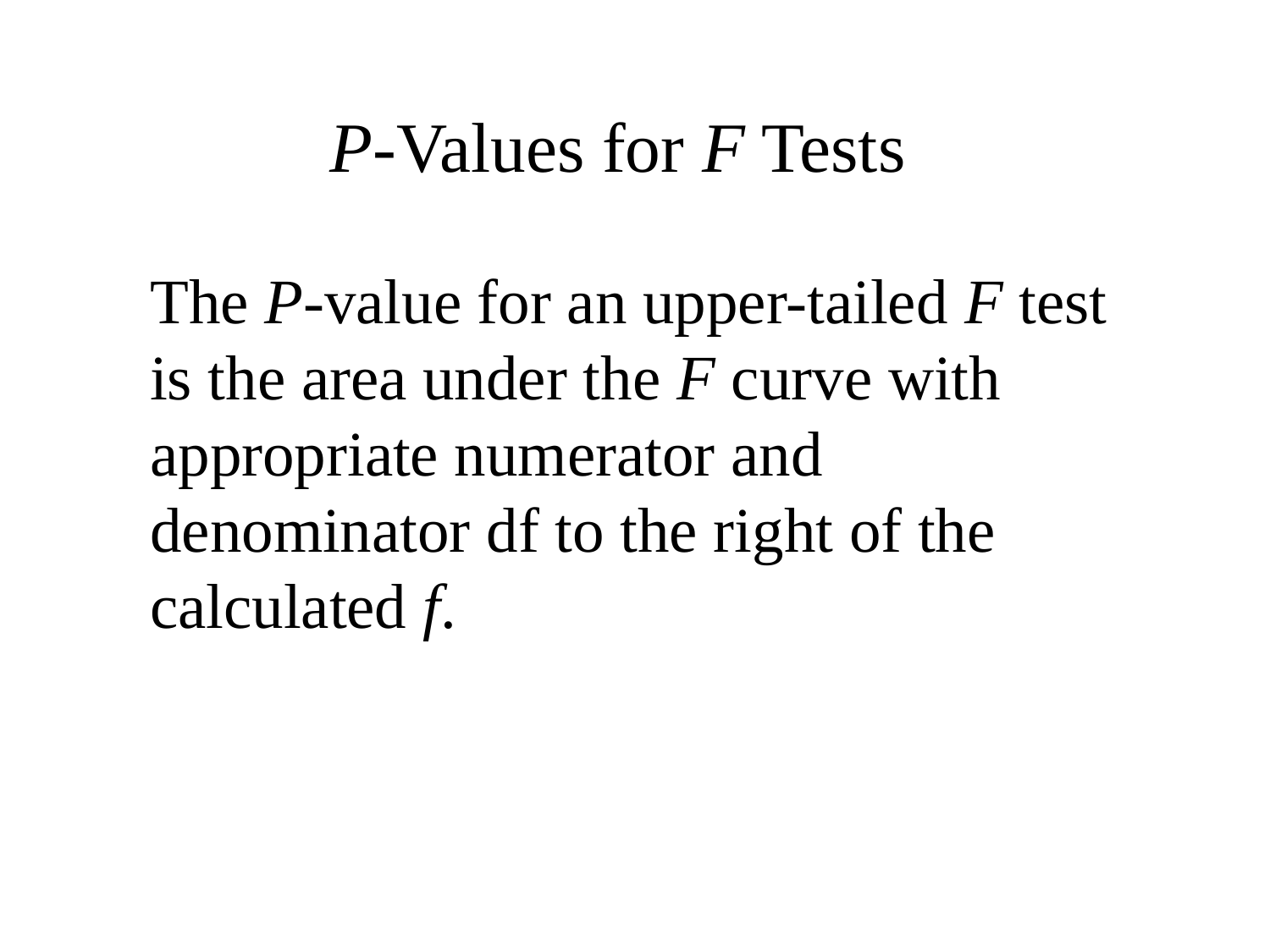

P-Values for F Tests
The P-value for an upper-tailed F test is the area under the F curve with appropriate numerator and denominator df to the right of the calculated f.